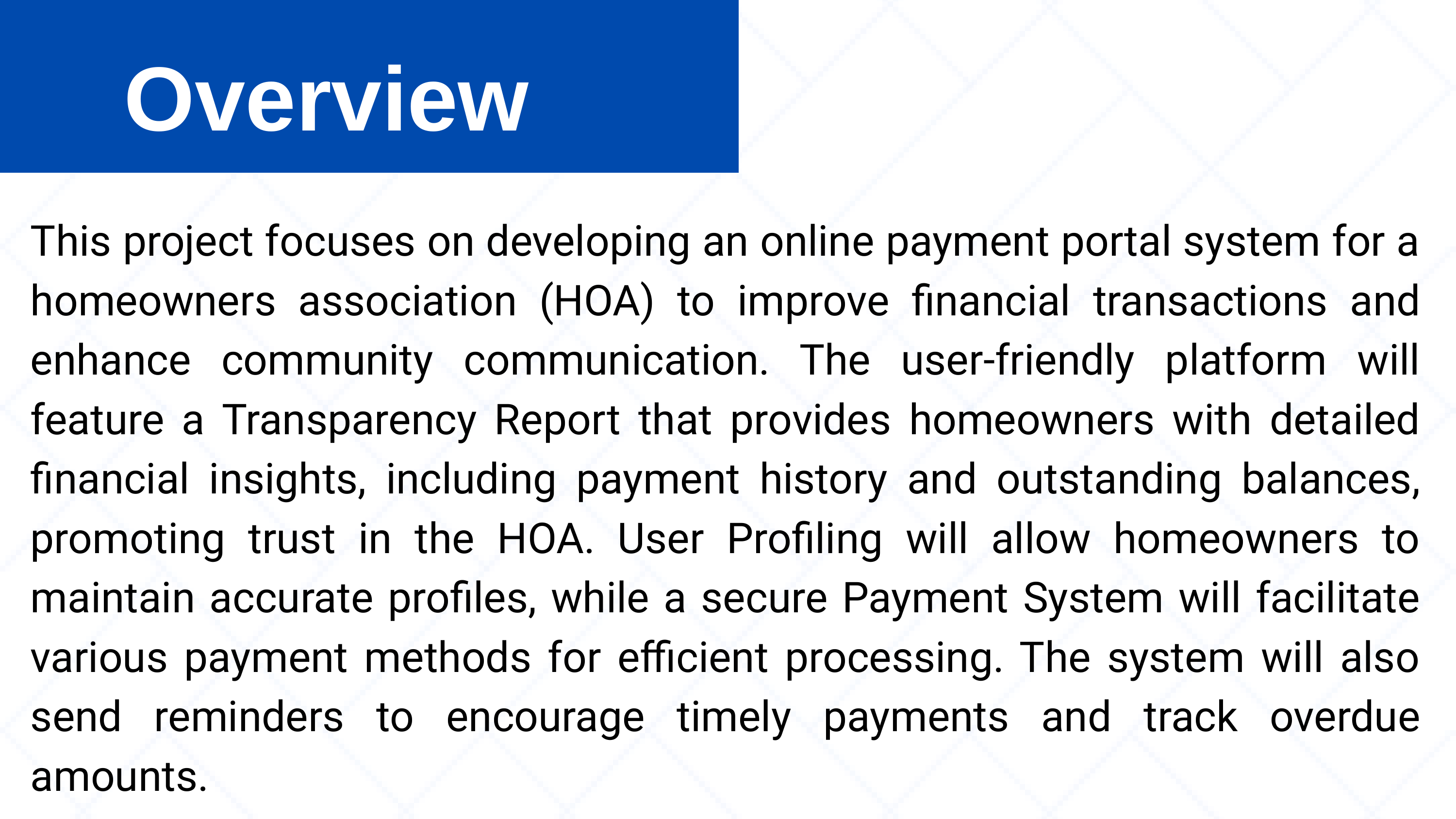

Overview
This project focuses on developing an online payment portal system for a homeowners association (HOA) to improve financial transactions and enhance community communication. The user-friendly platform will feature a Transparency Report that provides homeowners with detailed financial insights, including payment history and outstanding balances, promoting trust in the HOA. User Profiling will allow homeowners to maintain accurate profiles, while a secure Payment System will facilitate various payment methods for efficient processing. The system will also send reminders to encourage timely payments and track overdue amounts.